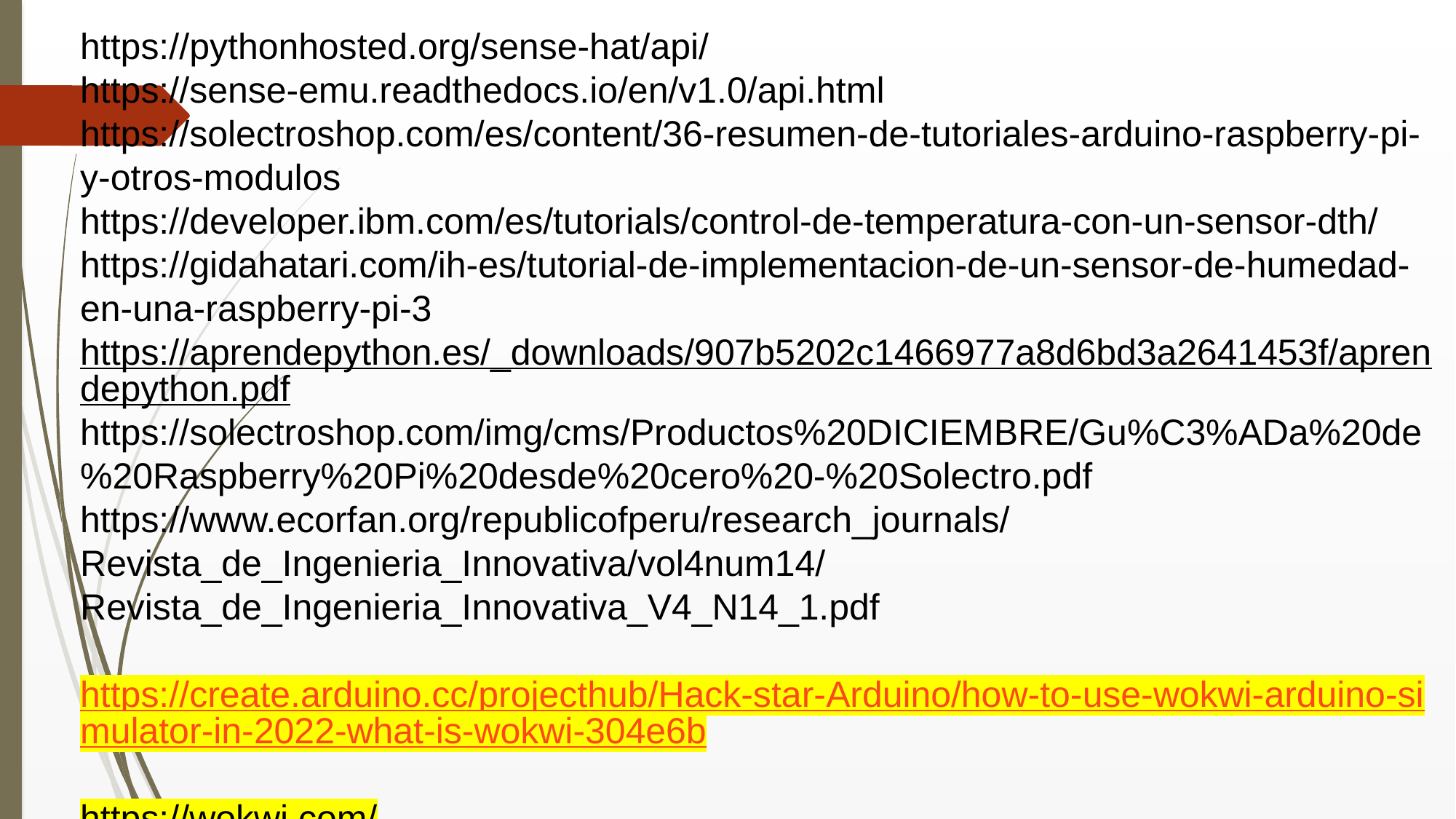

https://pythonhosted.org/sense-hat/api/
https://sense-emu.readthedocs.io/en/v1.0/api.html
https://solectroshop.com/es/content/36-resumen-de-tutoriales-arduino-raspberry-pi-y-otros-modulos
https://developer.ibm.com/es/tutorials/control-de-temperatura-con-un-sensor-dth/
https://gidahatari.com/ih-es/tutorial-de-implementacion-de-un-sensor-de-humedad-en-una-raspberry-pi-3
https://aprendepython.es/_downloads/907b5202c1466977a8d6bd3a2641453f/aprendepython.pdf
https://solectroshop.com/img/cms/Productos%20DICIEMBRE/Gu%C3%ADa%20de%20Raspberry%20Pi%20desde%20cero%20-%20Solectro.pdf
https://www.ecorfan.org/republicofperu/research_journals/Revista_de_Ingenieria_Innovativa/vol4num14/Revista_de_Ingenieria_Innovativa_V4_N14_1.pdf

https://create.arduino.cc/projecthub/Hack-star-Arduino/how-to-use-wokwi-arduino-simulator-in-2022-what-is-wokwi-304e6b

https://wokwi.com/